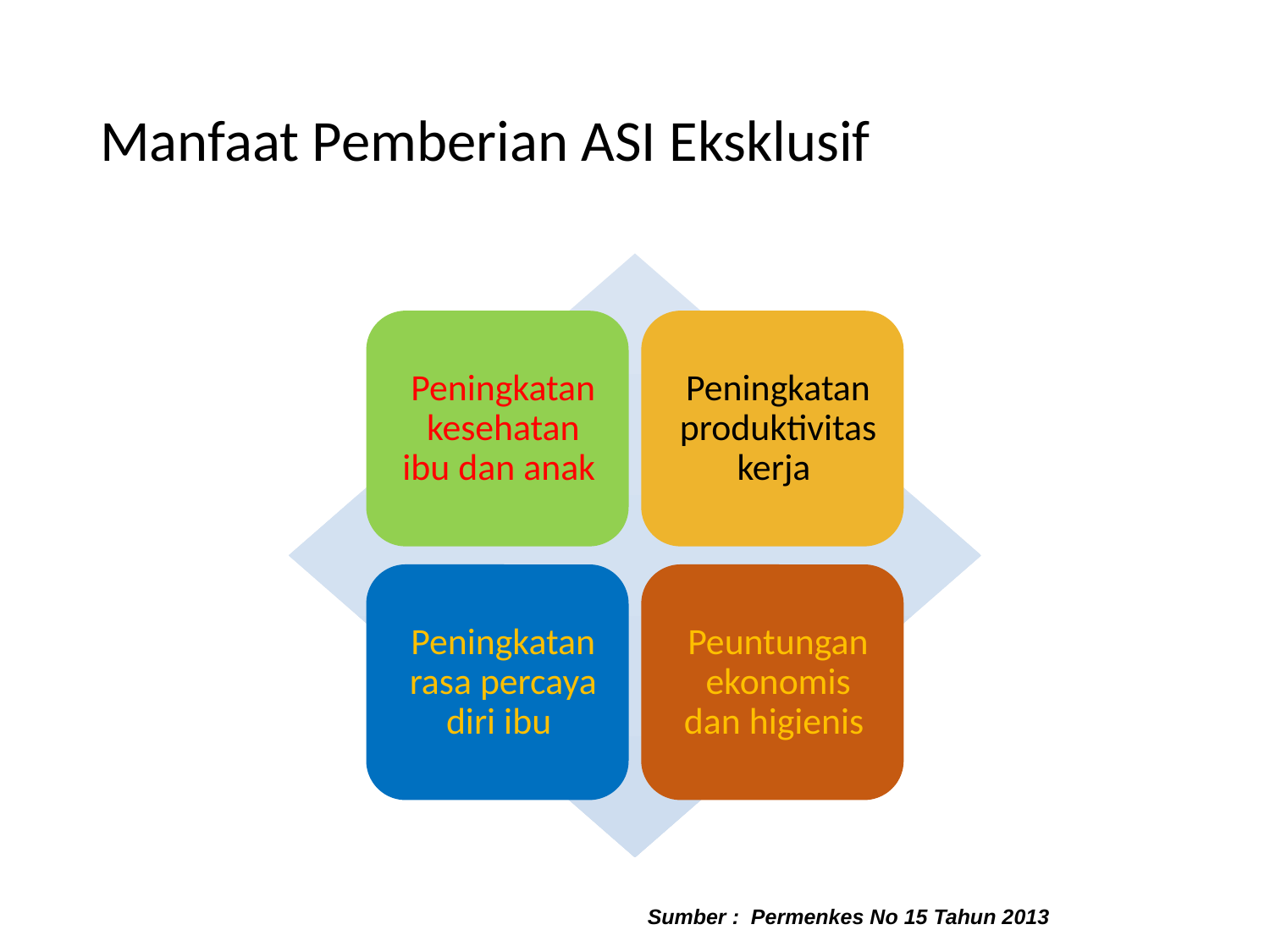

# Manfaat Pemberian ASI Eksklusif
Peningkatan kesehatan ibu dan anak
Peningkatan produktivitas kerja
Peningkatan rasa percaya diri ibu
Peuntungan ekonomis dan higienis
Sumber :  Permenkes No 15 Tahun 2013